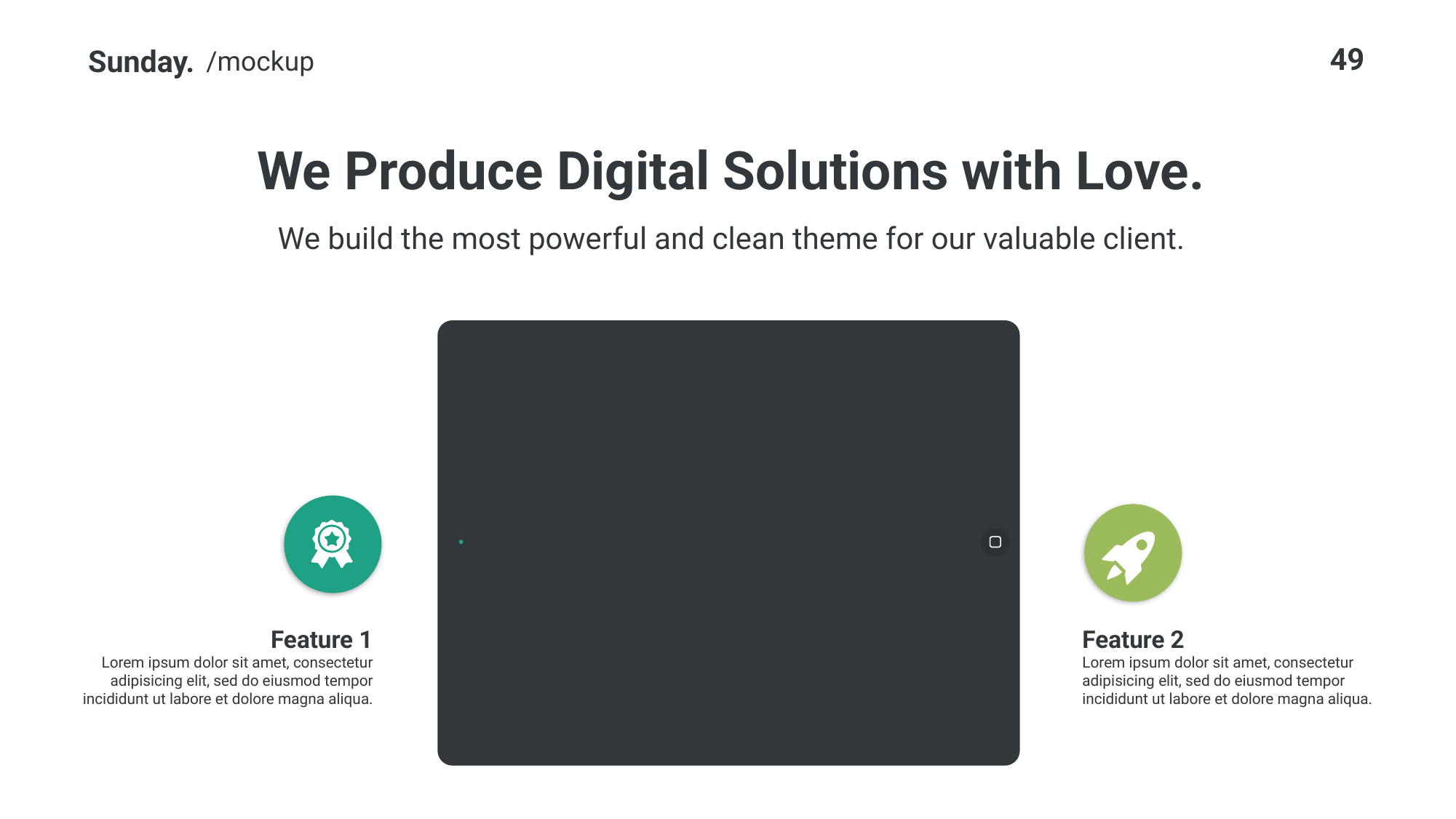

/mockup
# We Produce Digital Solutions with Love.
We build the most powerful and clean theme for our valuable client.

Feature 1
Lorem ipsum dolor sit amet, consectetur adipisicing elit, sed do eiusmod tempor incididunt ut labore et dolore magna aliqua.

Feature 2
Lorem ipsum dolor sit amet, consectetur adipisicing elit, sed do eiusmod tempor incididunt ut labore et dolore magna aliqua.